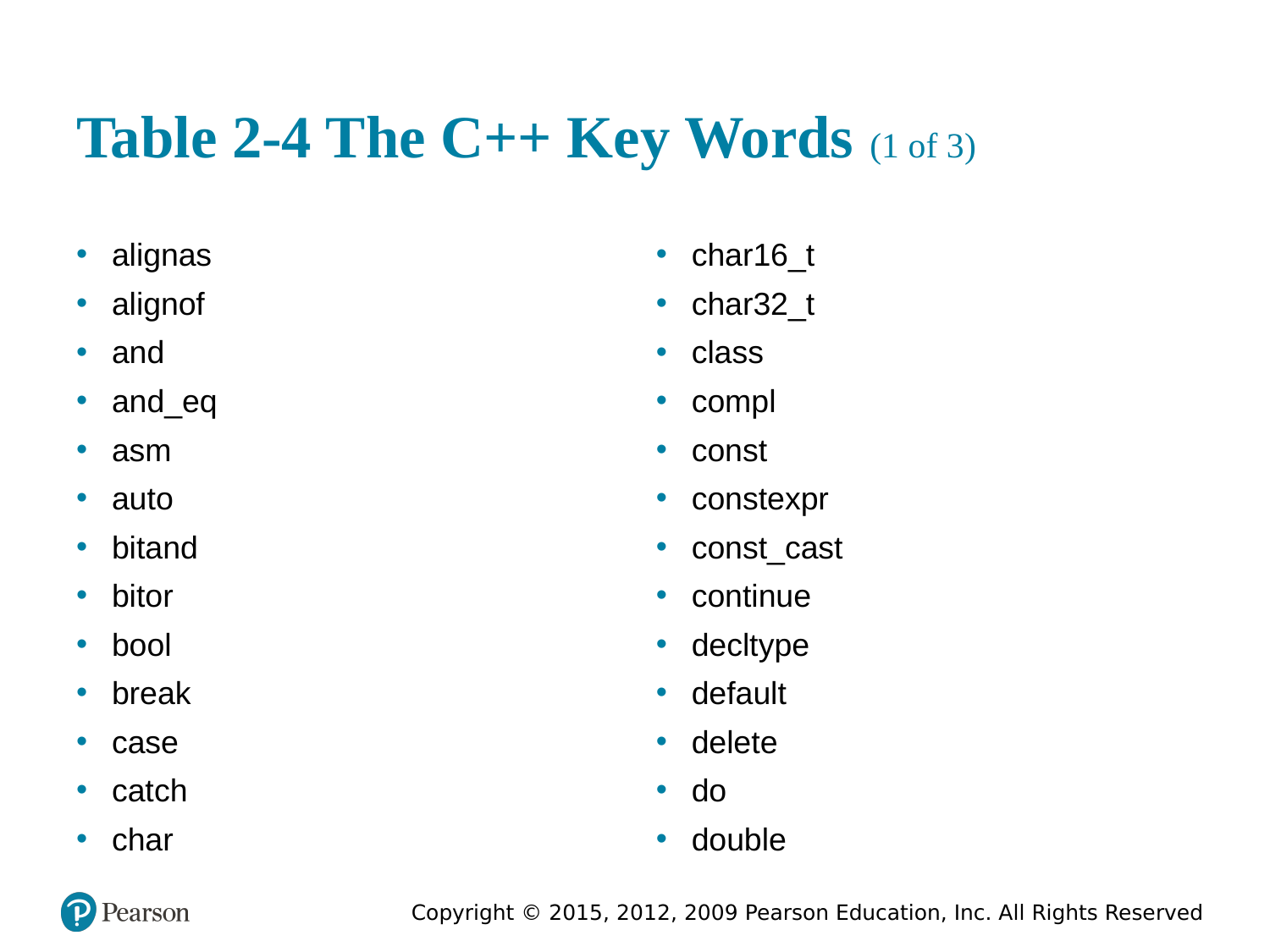

# Table 2-4 The C++ Key Words (1 of 3)
alignas
alignof
and
and_eq
asm
auto
bitand
bitor
bool
break
case
catch
char
char16_t
char32_t
class
compl
const
constexpr
const_cast
continue
decltype
default
delete
do
double